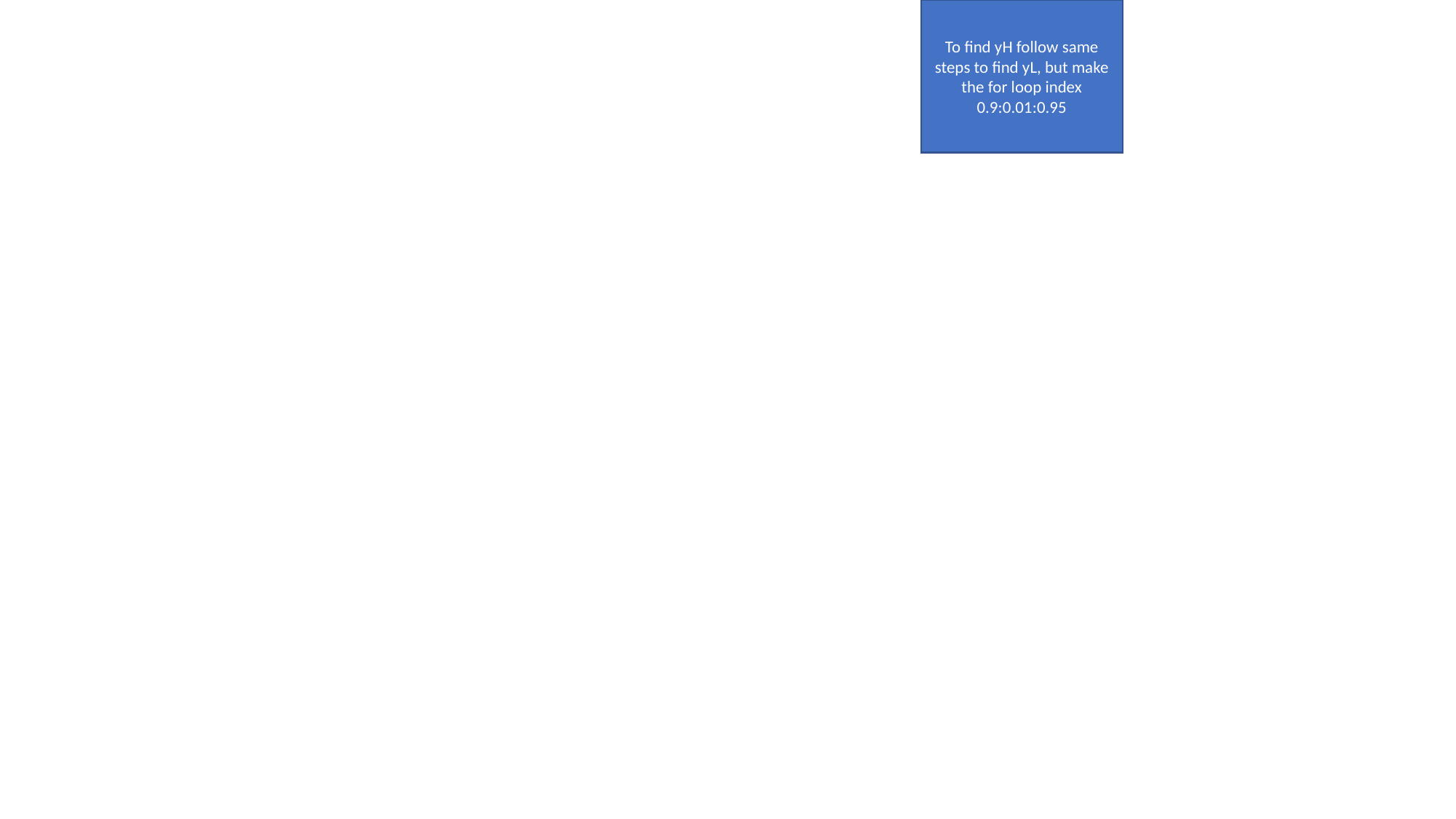

To find yH follow same steps to find yL, but make the for loop index 0.9:0.01:0.95